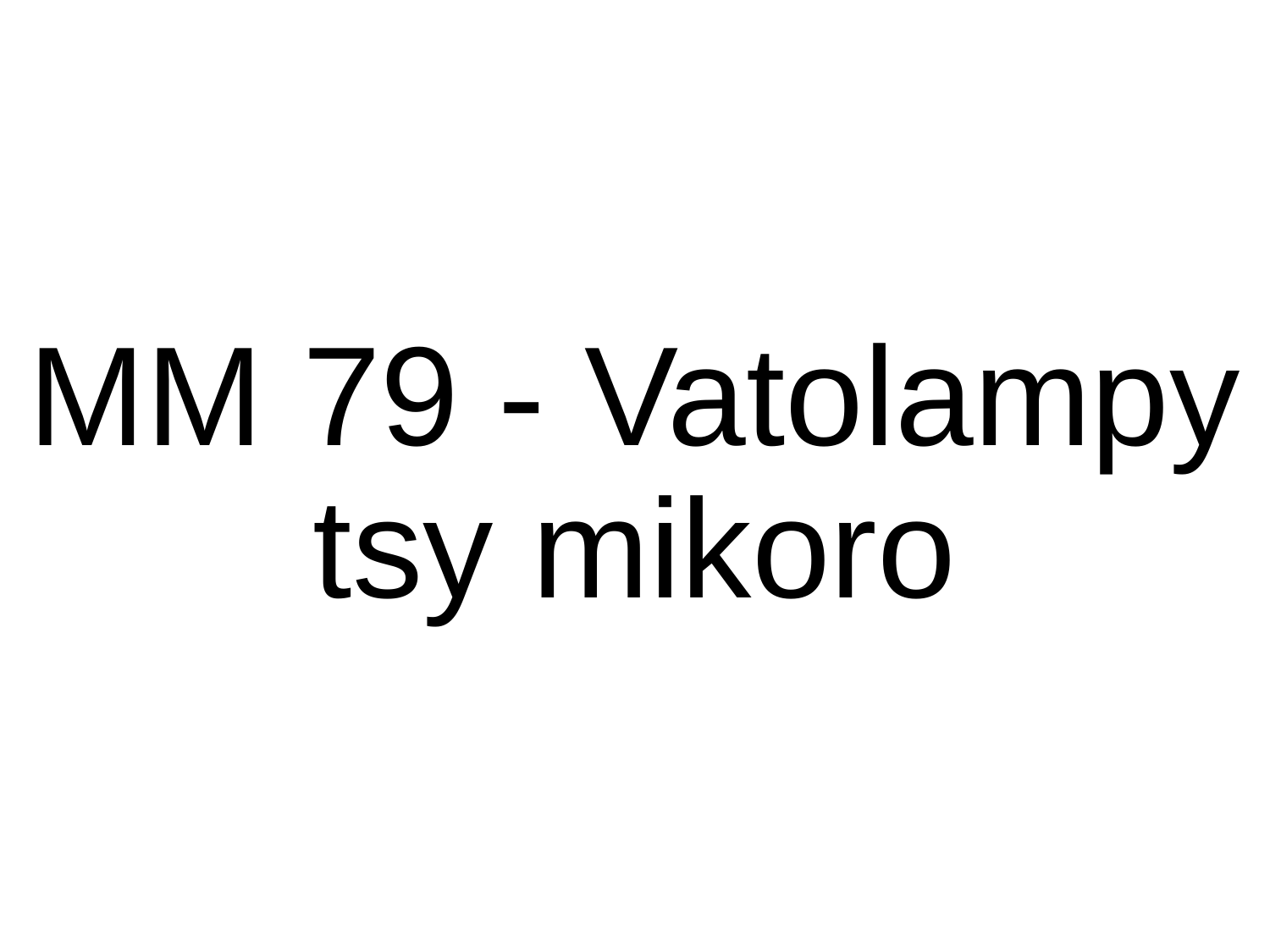

# MM 79 - Vatolampy tsy mikoro